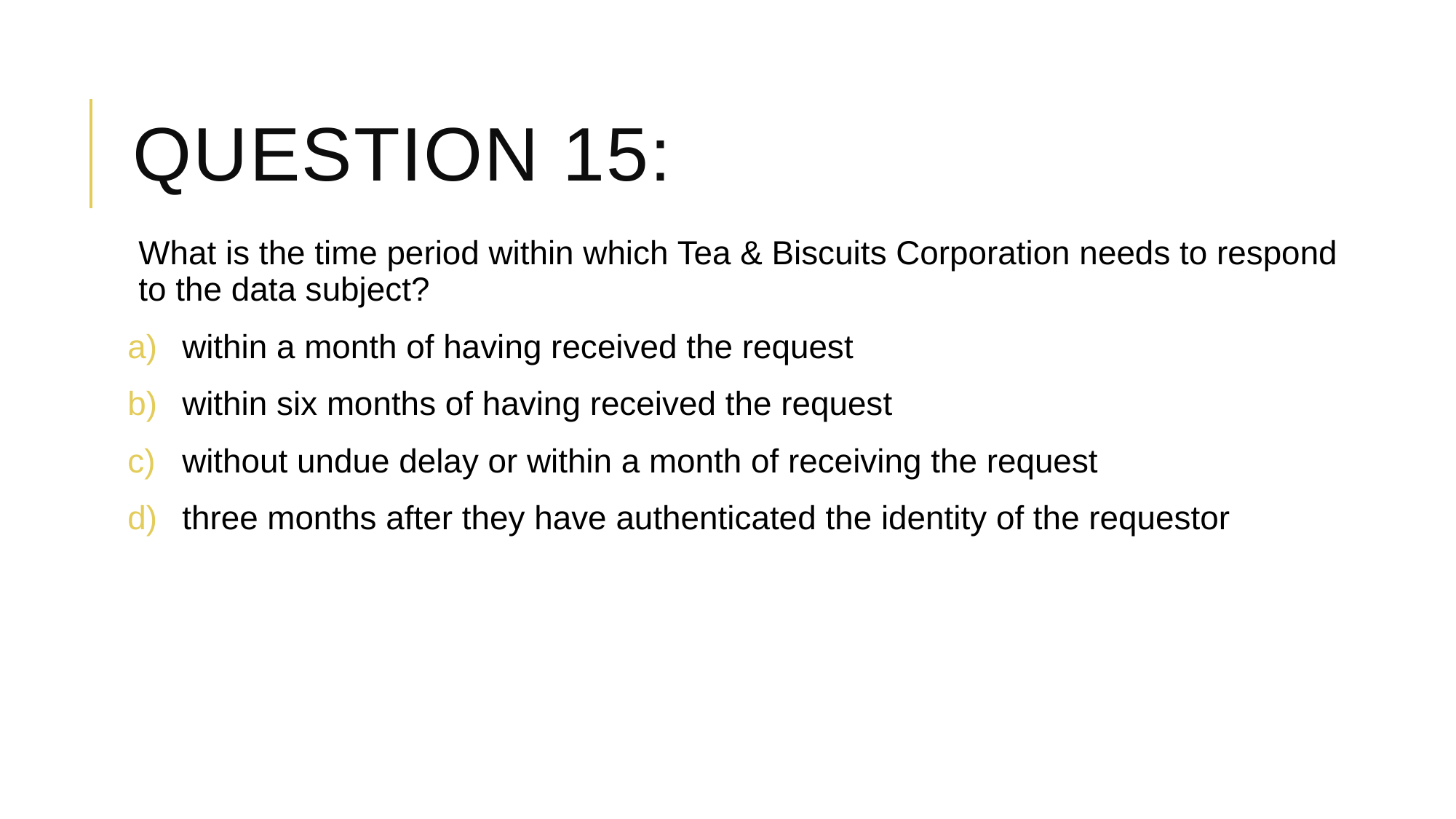

# Question 15:
What is the time period within which Tea & Biscuits Corporation needs to respond to the data subject?
within a month of having received the request
within six months of having received the request
without undue delay or within a month of receiving the request
three months after they have authenticated the identity of the requestor